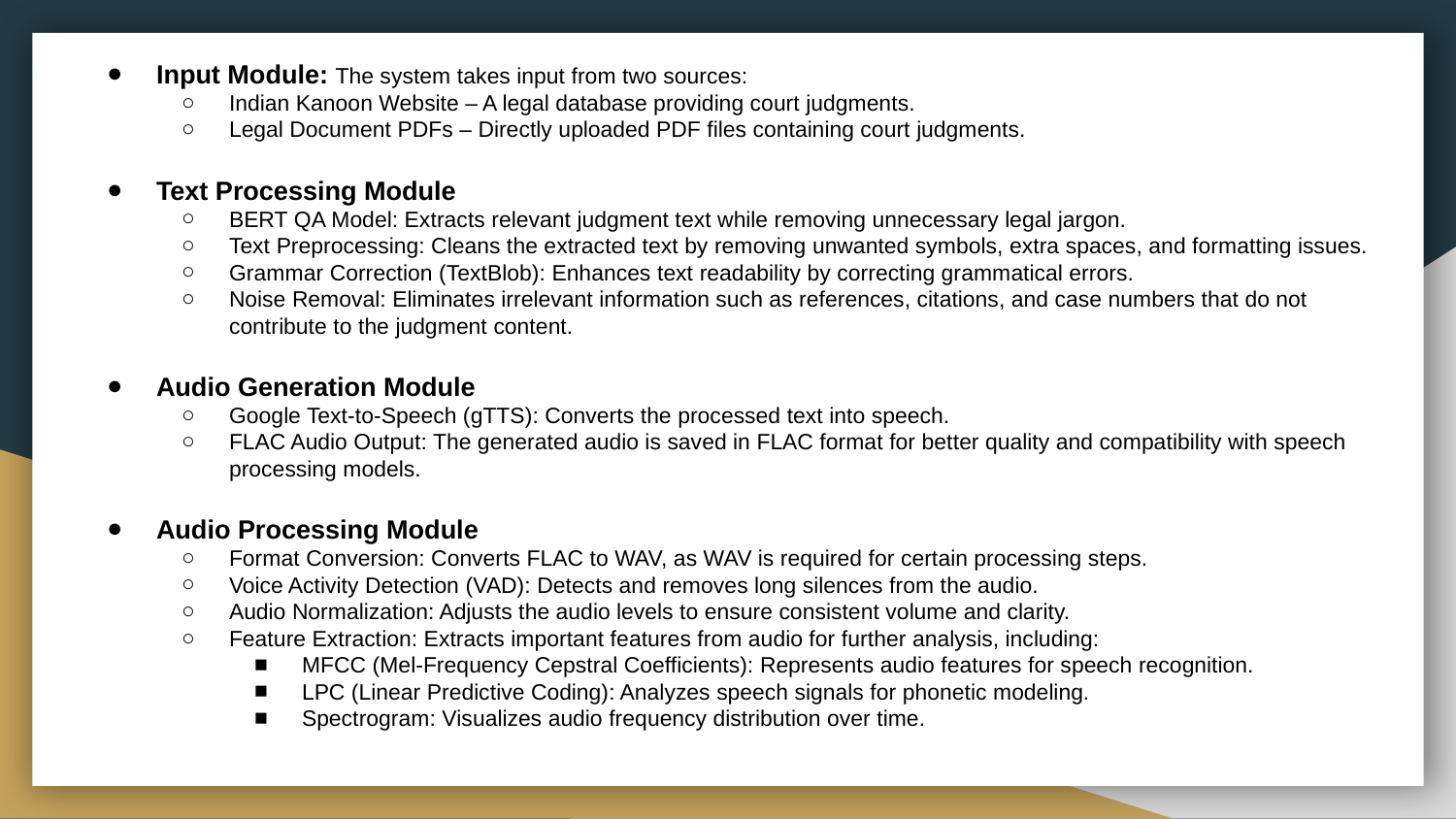

Input Module: The system takes input from two sources:
Indian Kanoon Website – A legal database providing court judgments.
Legal Document PDFs – Directly uploaded PDF files containing court judgments.

Text Processing Module
BERT QA Model: Extracts relevant judgment text while removing unnecessary legal jargon.
Text Preprocessing: Cleans the extracted text by removing unwanted symbols, extra spaces, and formatting issues.
Grammar Correction (TextBlob): Enhances text readability by correcting grammatical errors.
Noise Removal: Eliminates irrelevant information such as references, citations, and case numbers that do not contribute to the judgment content.

Audio Generation Module
Google Text-to-Speech (gTTS): Converts the processed text into speech.
FLAC Audio Output: The generated audio is saved in FLAC format for better quality and compatibility with speech processing models.

Audio Processing Module
Format Conversion: Converts FLAC to WAV, as WAV is required for certain processing steps.
Voice Activity Detection (VAD): Detects and removes long silences from the audio.
Audio Normalization: Adjusts the audio levels to ensure consistent volume and clarity.
Feature Extraction: Extracts important features from audio for further analysis, including:
MFCC (Mel-Frequency Cepstral Coefficients): Represents audio features for speech recognition.
LPC (Linear Predictive Coding): Analyzes speech signals for phonetic modeling.
Spectrogram: Visualizes audio frequency distribution over time.